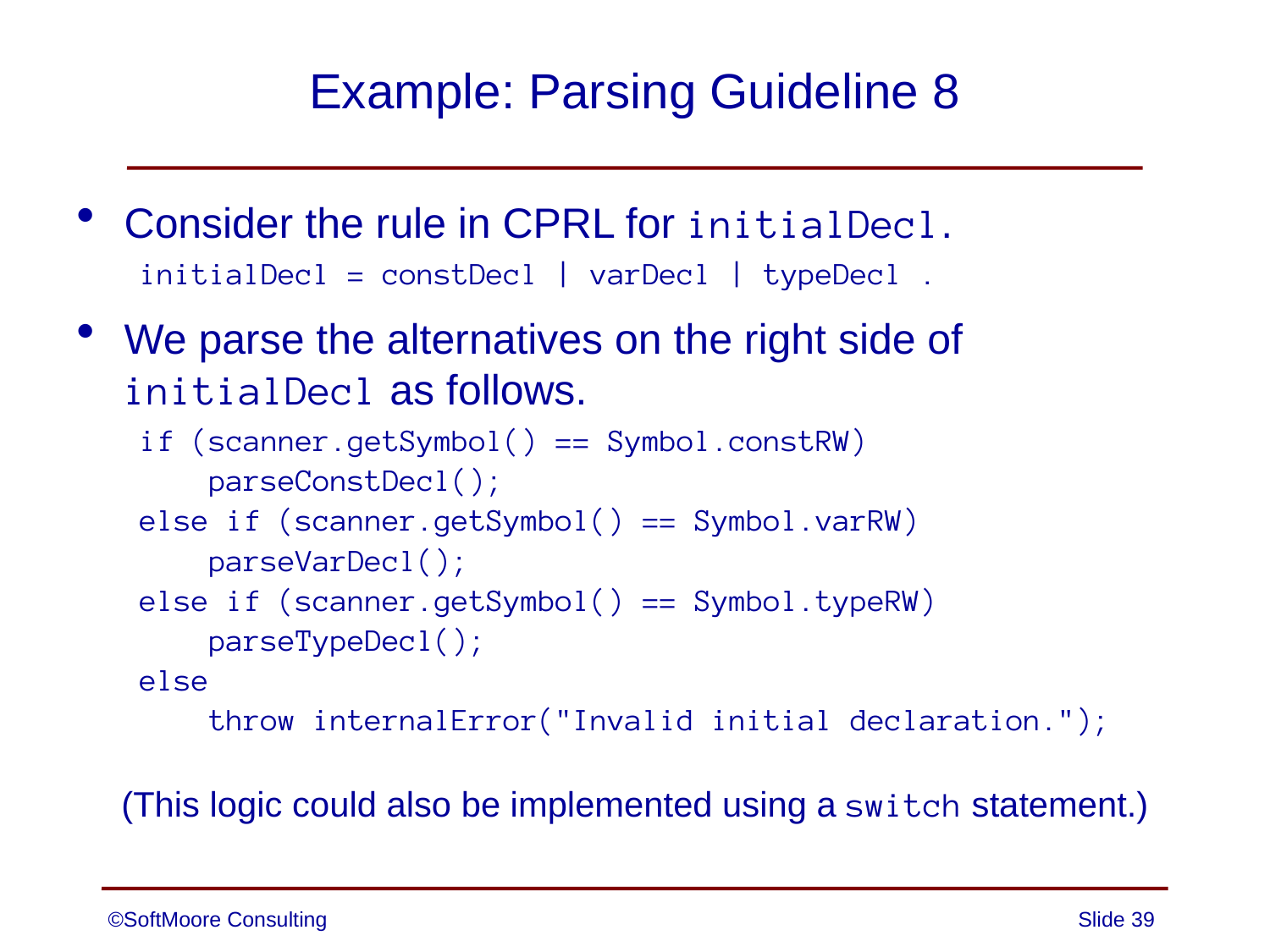

# Example: Parsing Guideline 8
Consider the rule in CPRL for initialDecl.
initialDecl = constDecl | varDecl | typeDecl .
We parse the alternatives on the right side of initialDecl as follows.
if (scanner.getSymbol() == Symbol.constRW)
    parseConstDecl();
else if (scanner.getSymbol() == Symbol.varRW)
    parseVarDecl();
else if (scanner.getSymbol() == Symbol.typeRW)
    parseTypeDecl();
else
    throw internalError("Invalid initial declaration.");

(This logic could also be implemented using a switch statement.)
©SoftMoore Consulting
Slide 39